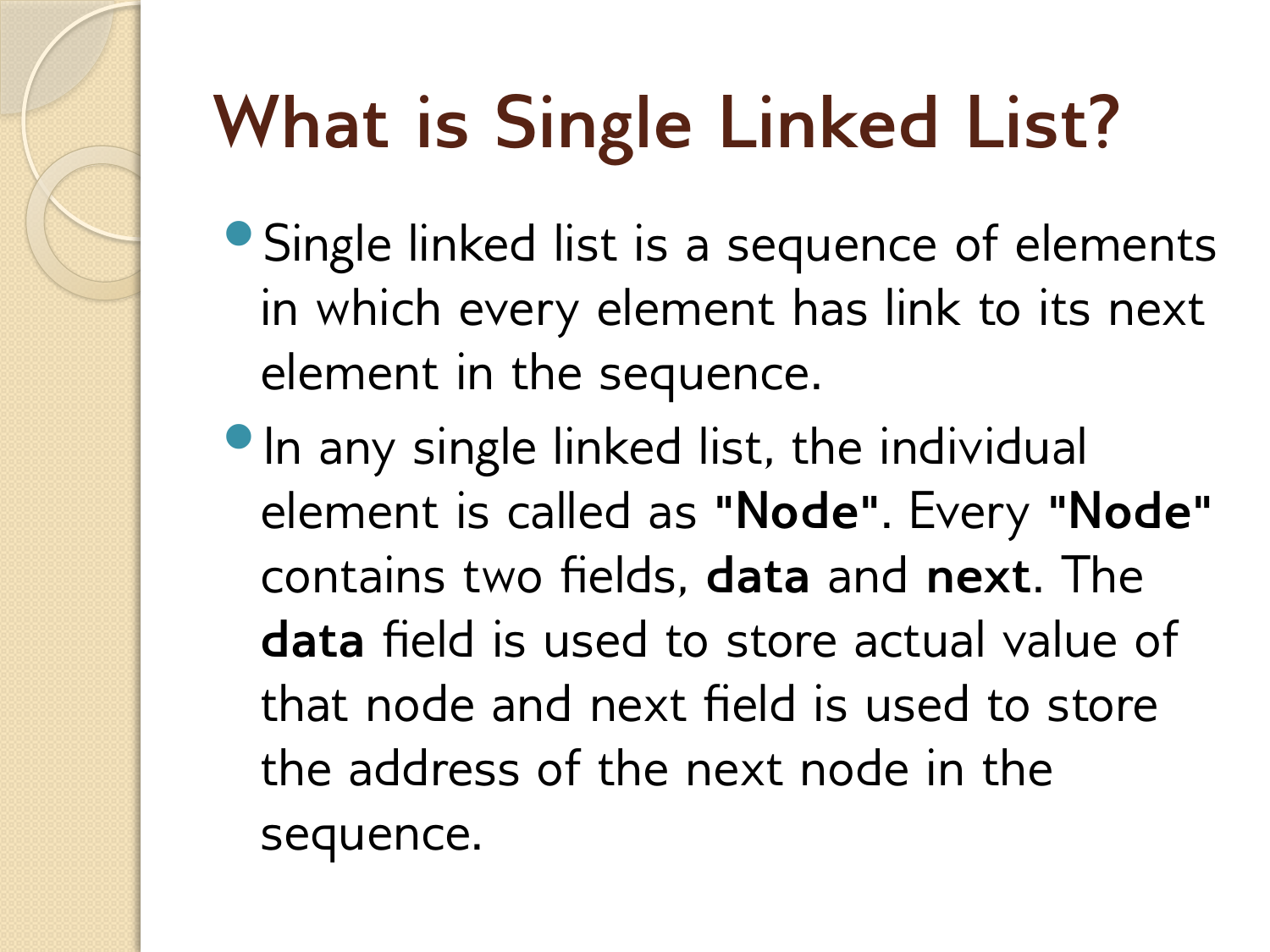

# What is Single Linked List?
Single linked list is a sequence of elements in which every element has link to its next element in the sequence.
In any single linked list, the individual element is called as "Node". Every "Node" contains two fields, data and next. The data field is used to store actual value of that node and next field is used to store the address of the next node in the sequence.